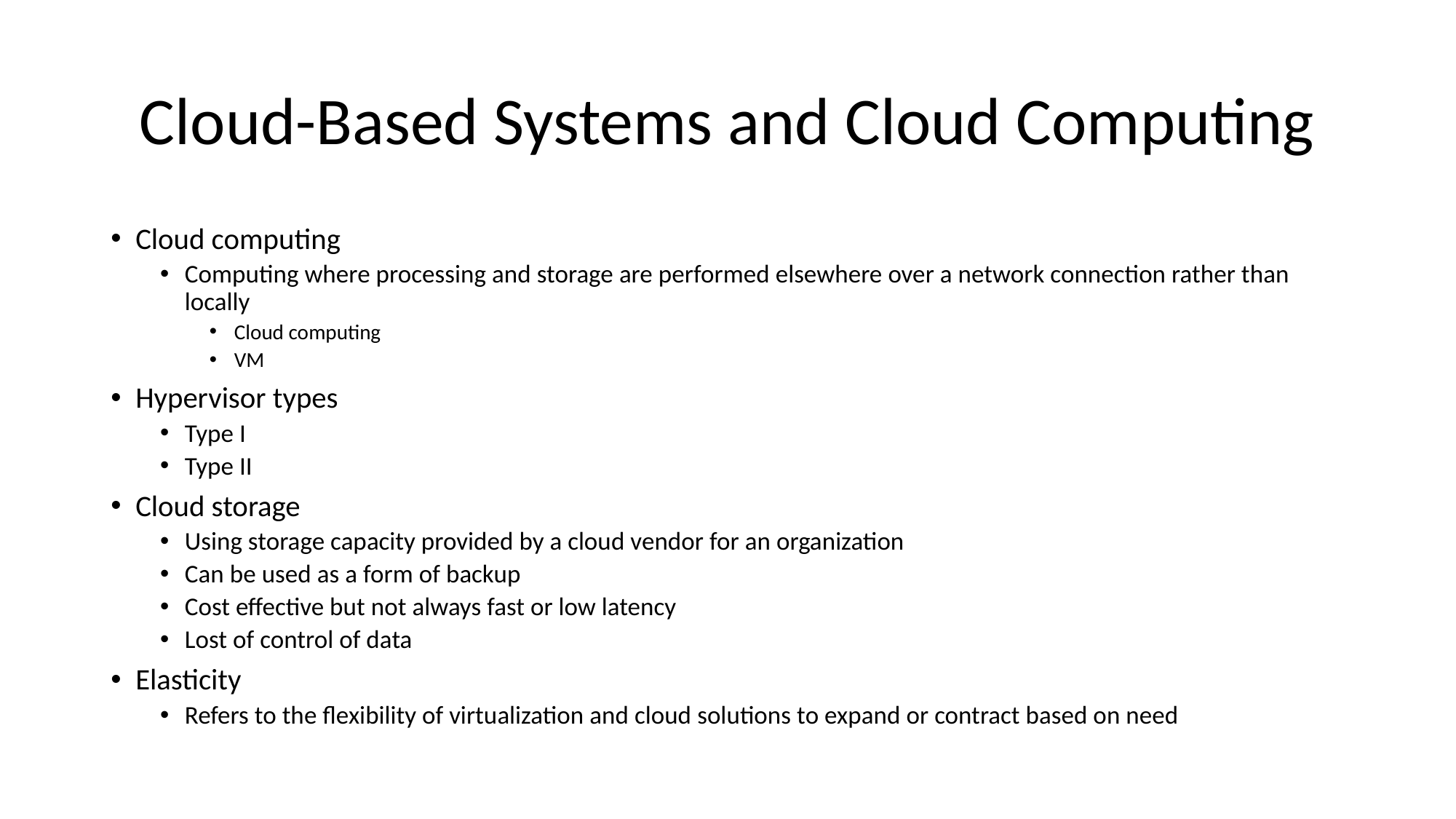

# Cloud-Based Systems and Cloud Computing
Cloud computing
Computing where processing and storage are performed elsewhere over a network connection rather than locally
Cloud computing
VM
Hypervisor types
Type I
Type II
Cloud storage
Using storage capacity provided by a cloud vendor for an organization
Can be used as a form of backup
Cost effective but not always fast or low latency
Lost of control of data
Elasticity
Refers to the flexibility of virtualization and cloud solutions to expand or contract based on need